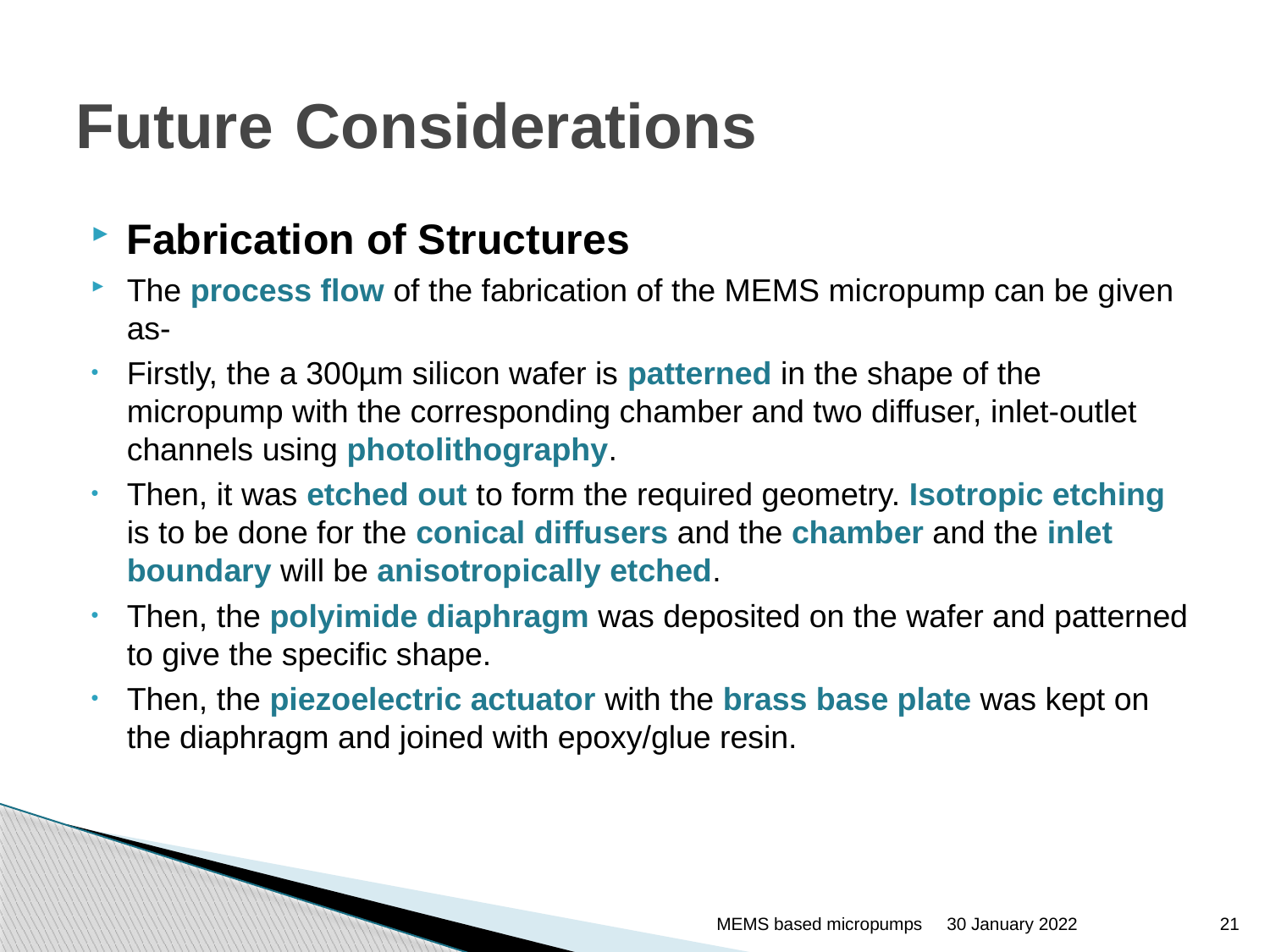

# Future Considerations
Fabrication of Structures
The process flow of the fabrication of the MEMS micropump can be given as-
Firstly, the a 300µm silicon wafer is patterned in the shape of the micropump with the corresponding chamber and two diffuser, inlet-outlet channels using photolithography.
Then, it was etched out to form the required geometry. Isotropic etching is to be done for the conical diffusers and the chamber and the inlet boundary will be anisotropically etched.
Then, the polyimide diaphragm was deposited on the wafer and patterned to give the specific shape.
Then, the piezoelectric actuator with the brass base plate was kept on the diaphragm and joined with epoxy/glue resin.

MEMS based micropumps
30 January 2022
21